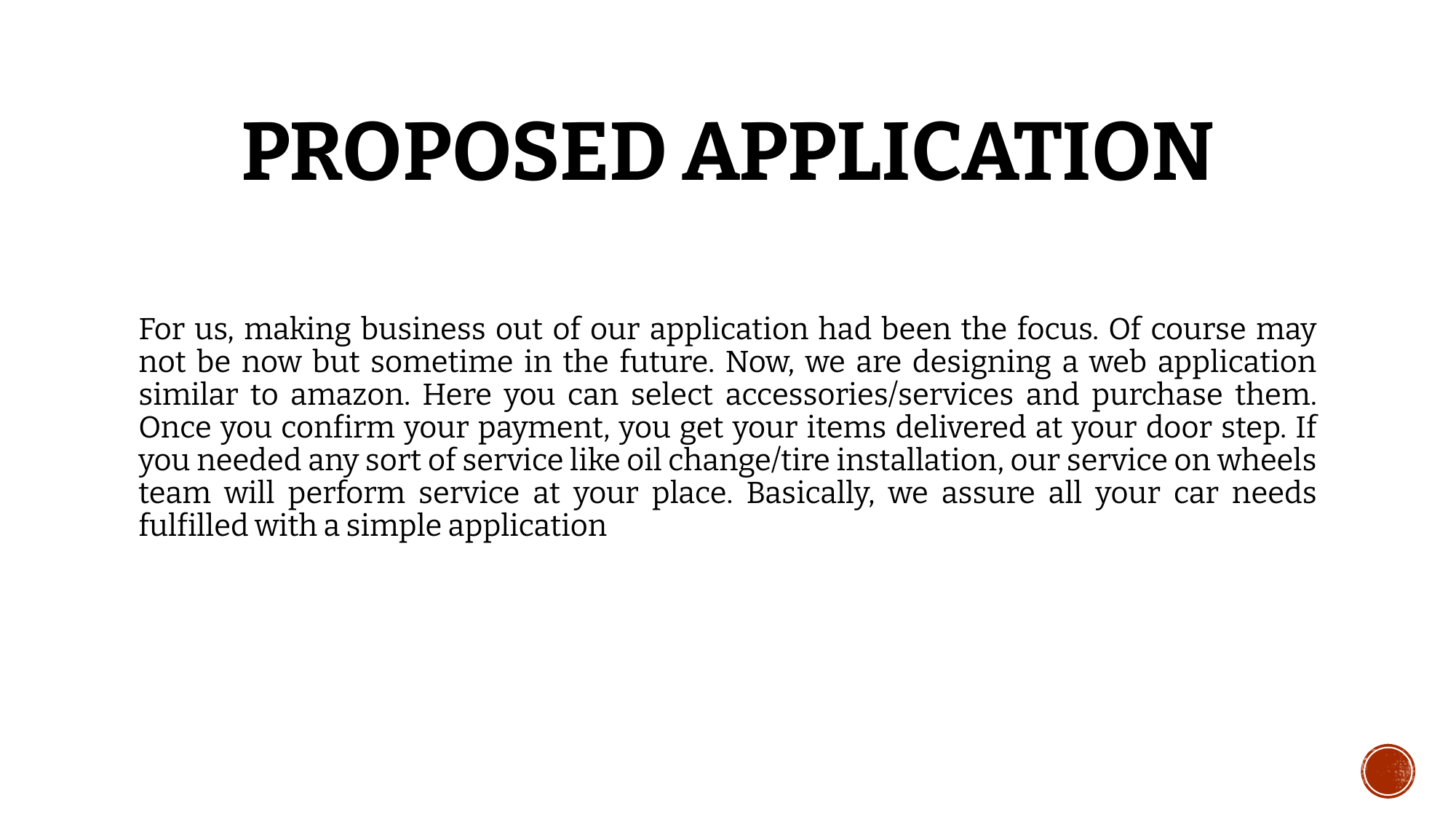

# PROPOSED APPLICATION

For us, making business out of our application had been the focus. Of course may not be now but sometime in the future. Now, we are designing a web application similar to amazon. Here you can select accessories/services and purchase them. Once you confirm your payment, you get your items delivered at your door step. If you needed any sort of service like oil change/tire installation, our service on wheels team will perform service at your place. Basically, we assure all your car needs fulfilled with a simple application